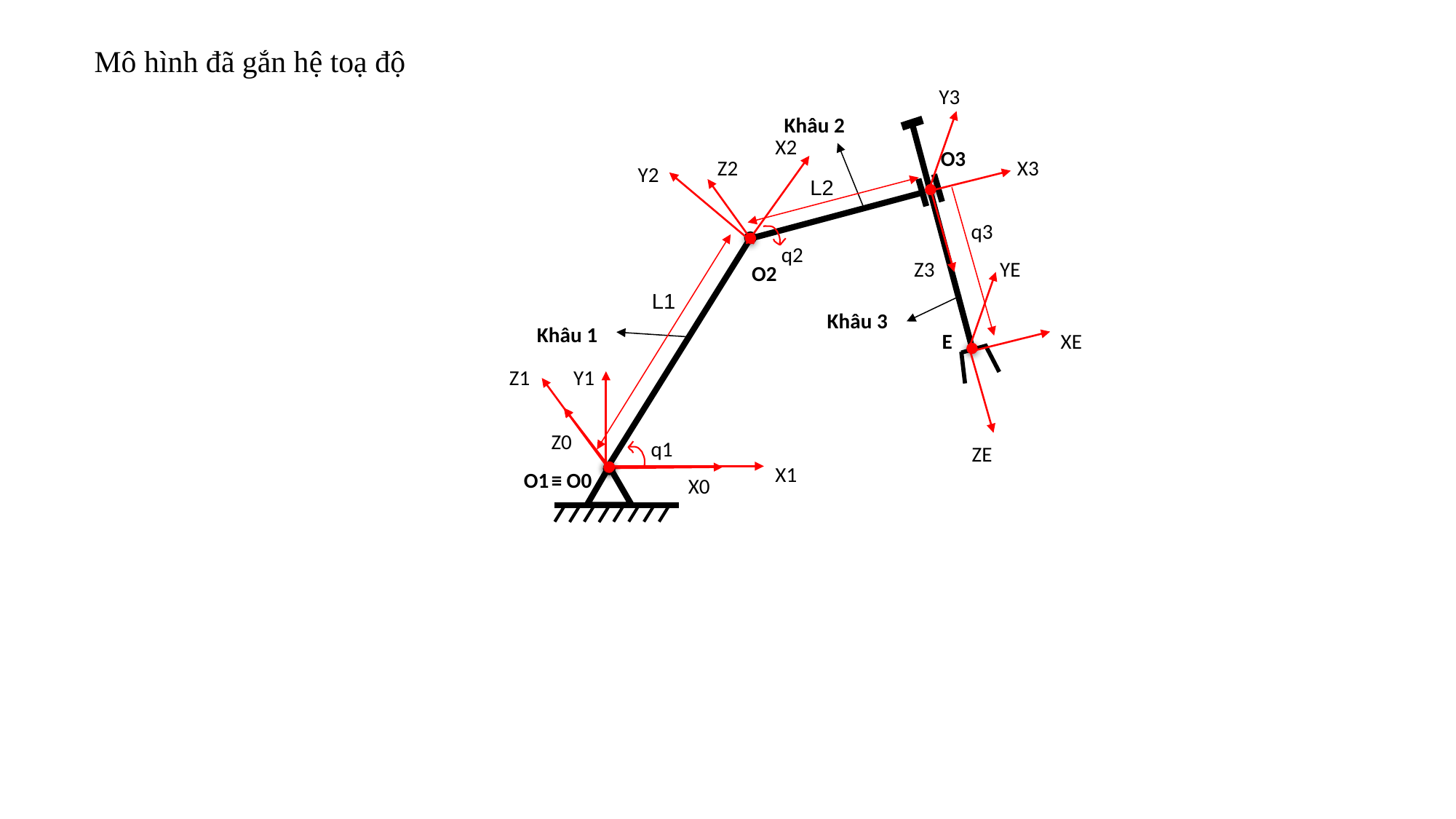

Mô hình đã gắn hệ toạ độ
Y3

Khâu 2
O3
L2

q3

q2
O2
L1

Khâu 3
Khâu 1

Z0

X0

q1

O1 ≡ O0

X2

Z2

X3

Y2

Z3

YE

XE

E
Z1

Y1

ZE

X1